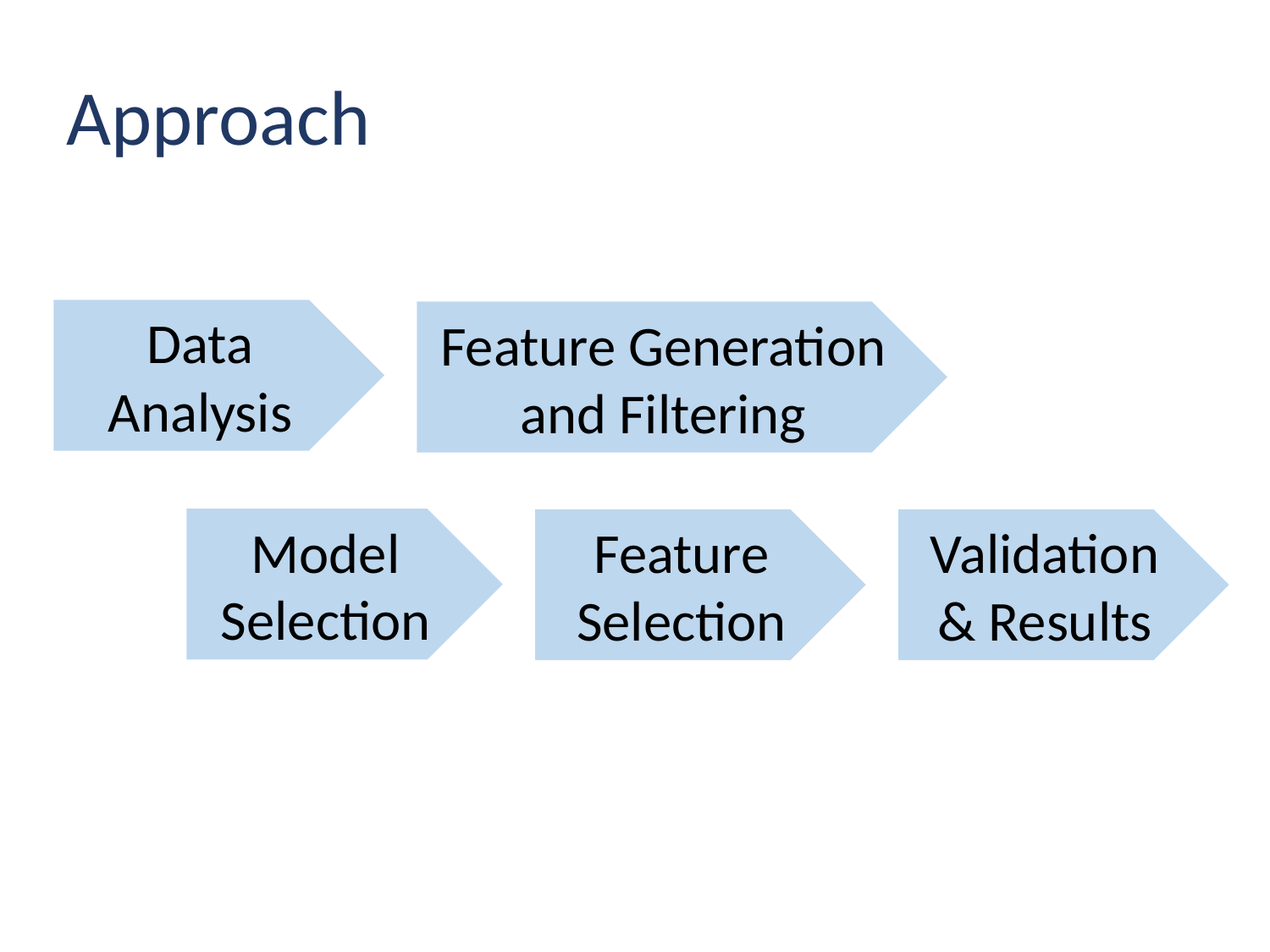

# Approach
Data Analysis
Feature Generation and Filtering
Model Selection
Feature Selection
Validation & Results